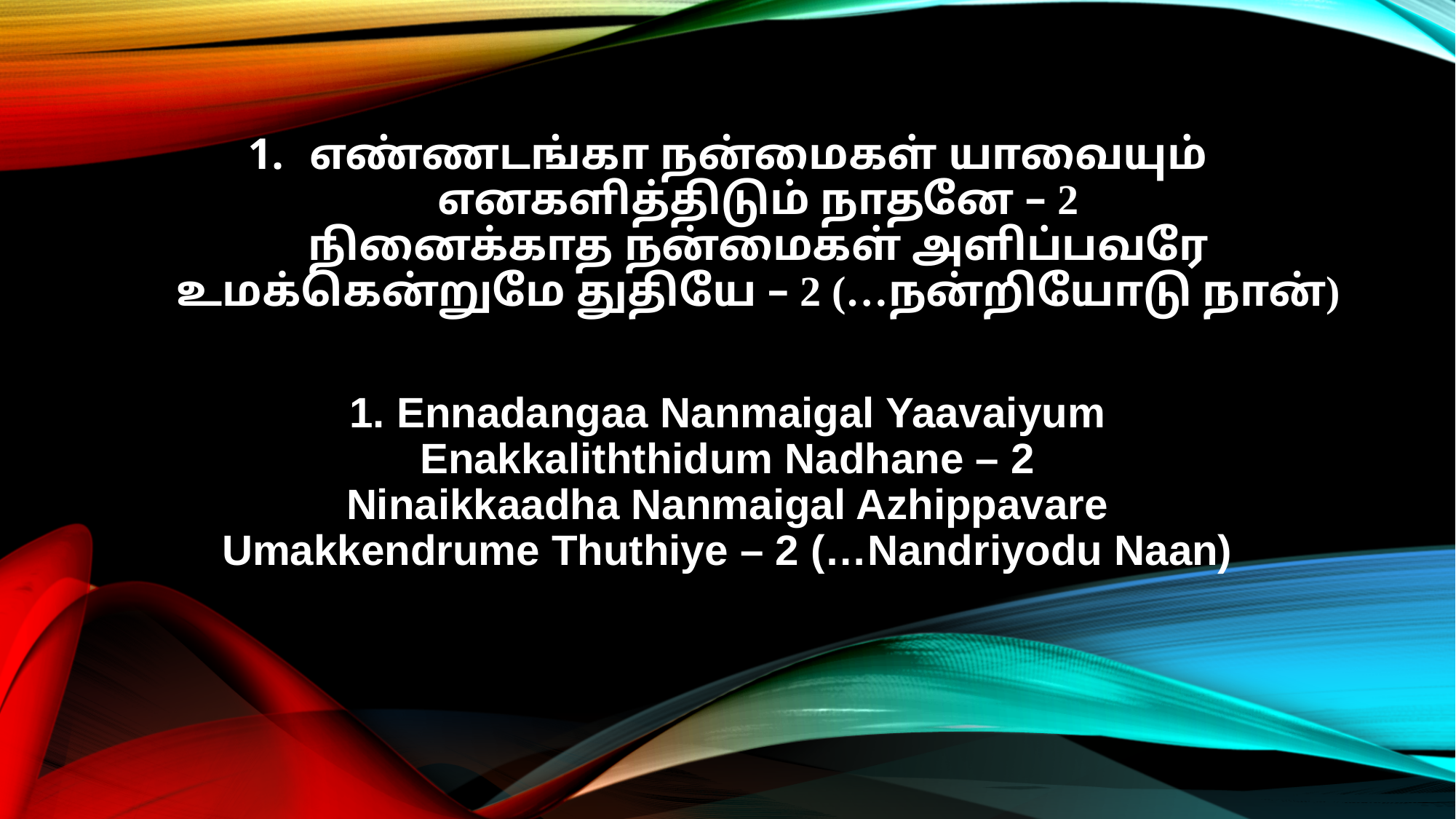

எண்ணடங்கா நன்மைகள் யாவையும்
எனகளித்திடும் நாதனே – 2
நினைக்காத நன்மைகள் அளிப்பவரே
உமக்கென்றுமே துதியே – 2 (…நன்றியோடு நான்)

1. Ennadangaa Nanmaigal Yaavaiyum
Enakkaliththidum Nadhane – 2
Ninaikkaadha Nanmaigal Azhippavare
Umakkendrume Thuthiye – 2 (…Nandriyodu Naan)